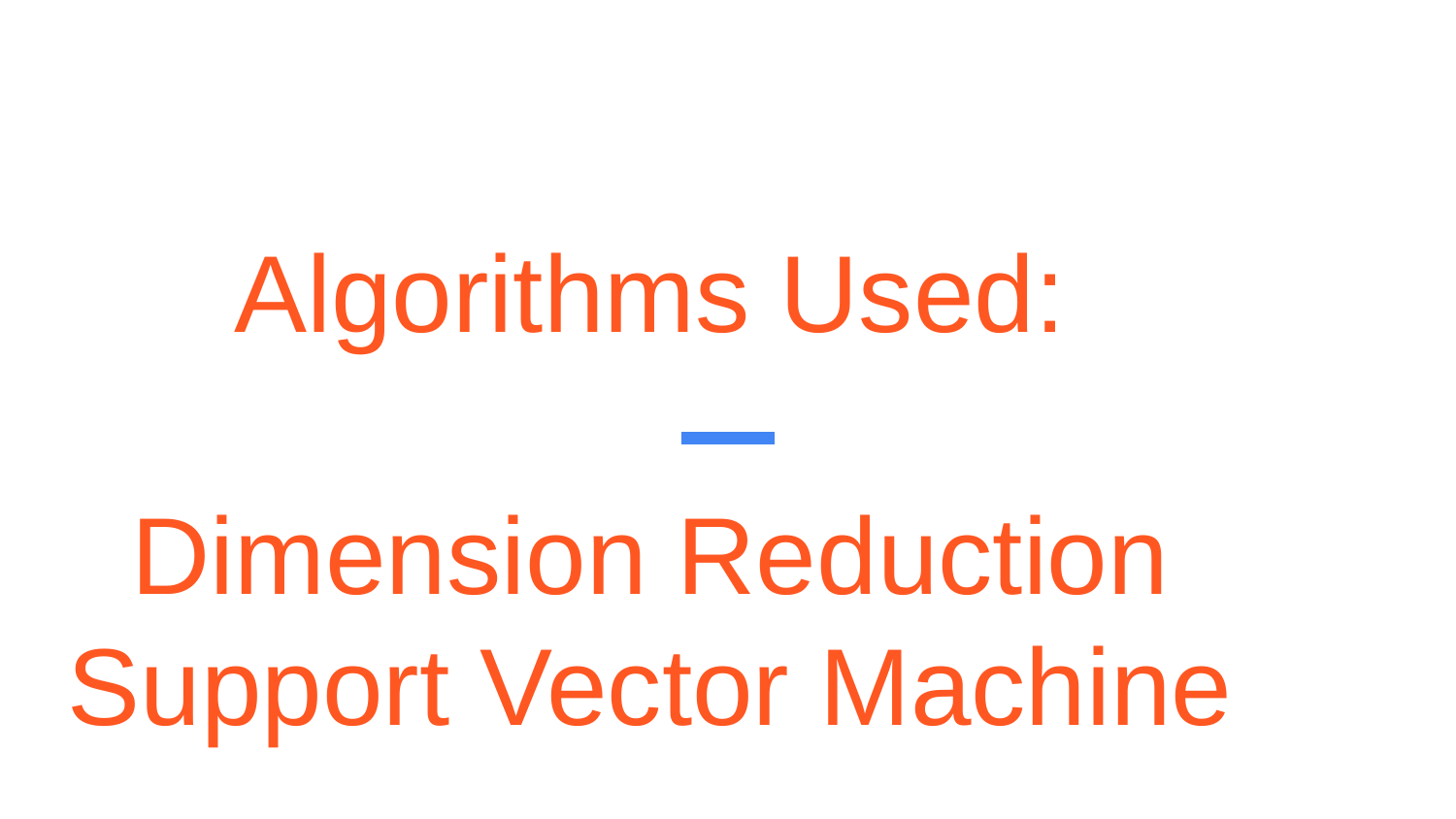

# Algorithms Used:

Dimension Reduction
Support Vector Machine